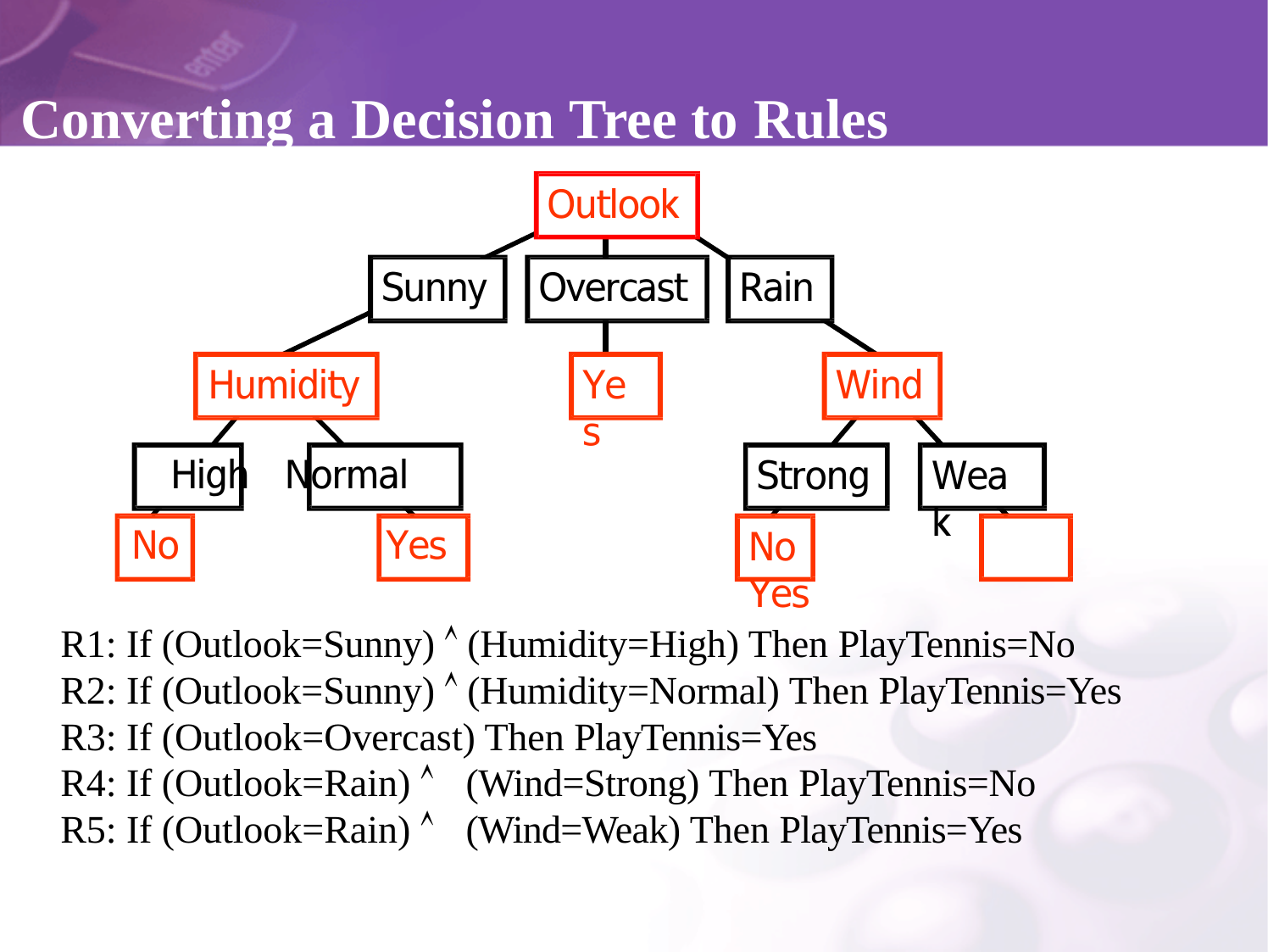

# Converting a Decision Tree to Rules

Outlook

Sunny
Overcast
Rain

Humidity
High	Normal  No		Yes
Yes
Wind

Strong
Weak

No	Yes
R1: If (Outlook=Sunny) ∧ (Humidity=High) Then PlayTennis=No  R2: If (Outlook=Sunny) ∧ (Humidity=Normal) Then PlayTennis=Yes  R3: If (Outlook=Overcast) Then PlayTennis=Yes
R4: If (Outlook=Rain) ∧	(Wind=Strong) Then PlayTennis=No
R5: If (Outlook=Rain) ∧	(Wind=Weak) Then PlayTennis=Yes